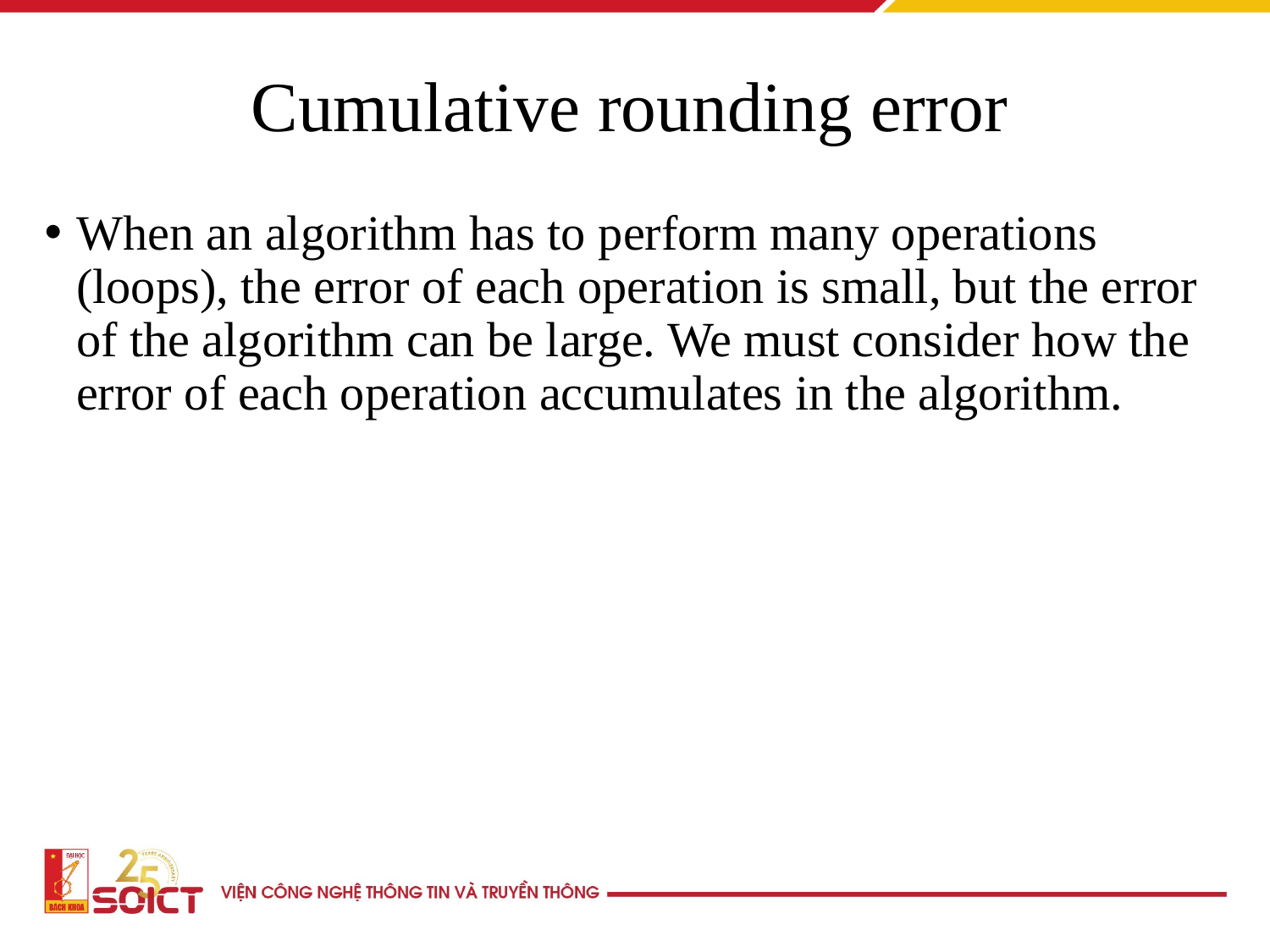

# Cumulative rounding error
When an algorithm has to perform many operations (loops), the error of each operation is small, but the error of the algorithm can be large. We must consider how the error of each operation accumulates in the algorithm.